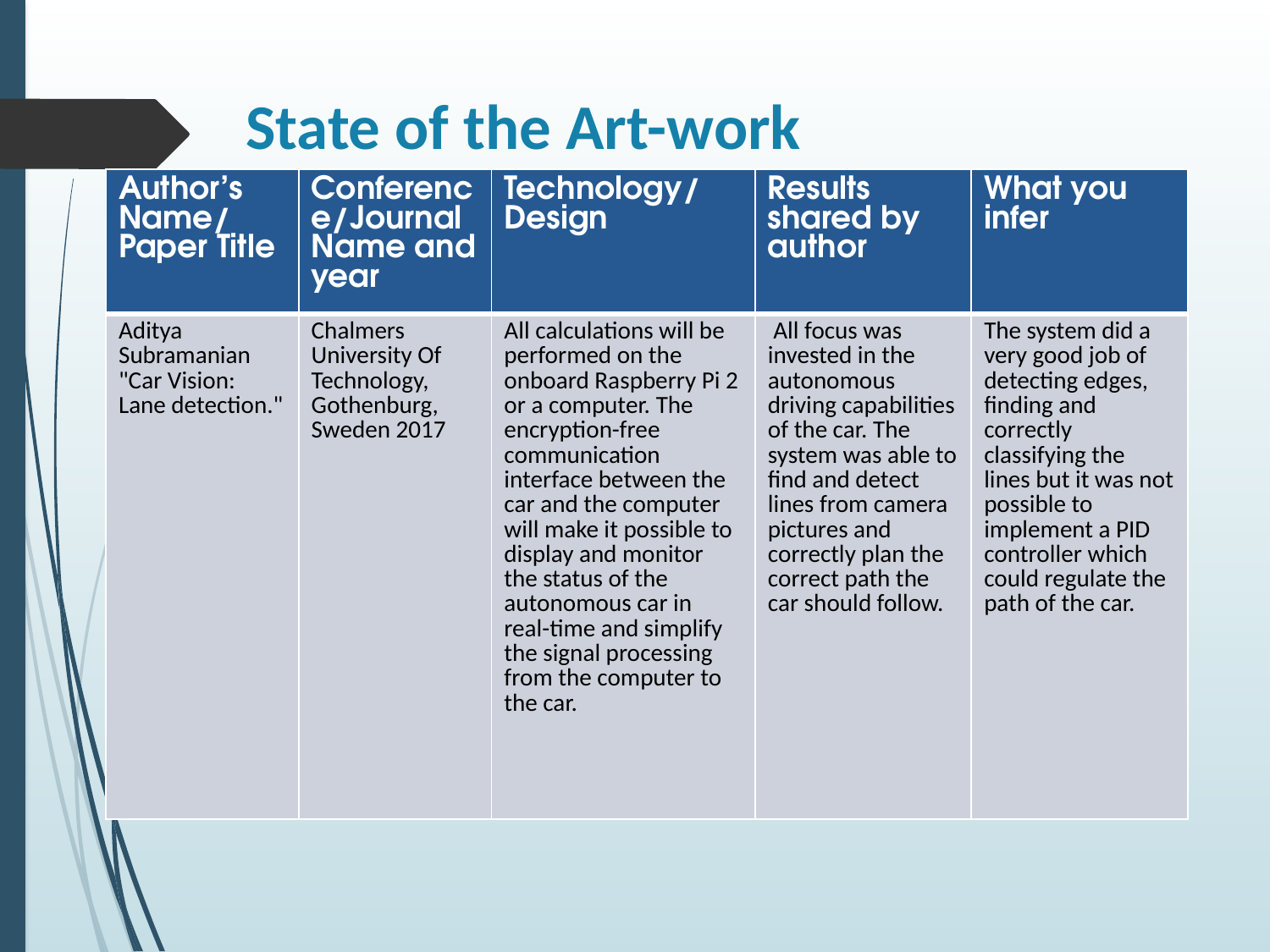

# State of the Art-work
| Author’s Name/ Paper Title | Conference/Journal Name and year | Technology/ Design | Results shared by author | What you infer |
| --- | --- | --- | --- | --- |
| Aditya Subramanian "Car Vision: Lane detection." | Chalmers University Of Technology, Gothenburg, Sweden 2017 | All calculations will be performed on the onboard Raspberry Pi 2 or a computer. The encryption-free communication interface between the car and the computer will make it possible to display and monitor the status of the autonomous car in real-time and simplify the signal processing from the computer to the car. | All focus was invested in the autonomous driving capabilities of the car. The system was able to find and detect lines from camera pictures and correctly plan the correct path the car should follow. | The system did a very good job of detecting edges, finding and correctly classifying the lines but it was not possible to implement a PID controller which could regulate the path of the car. |